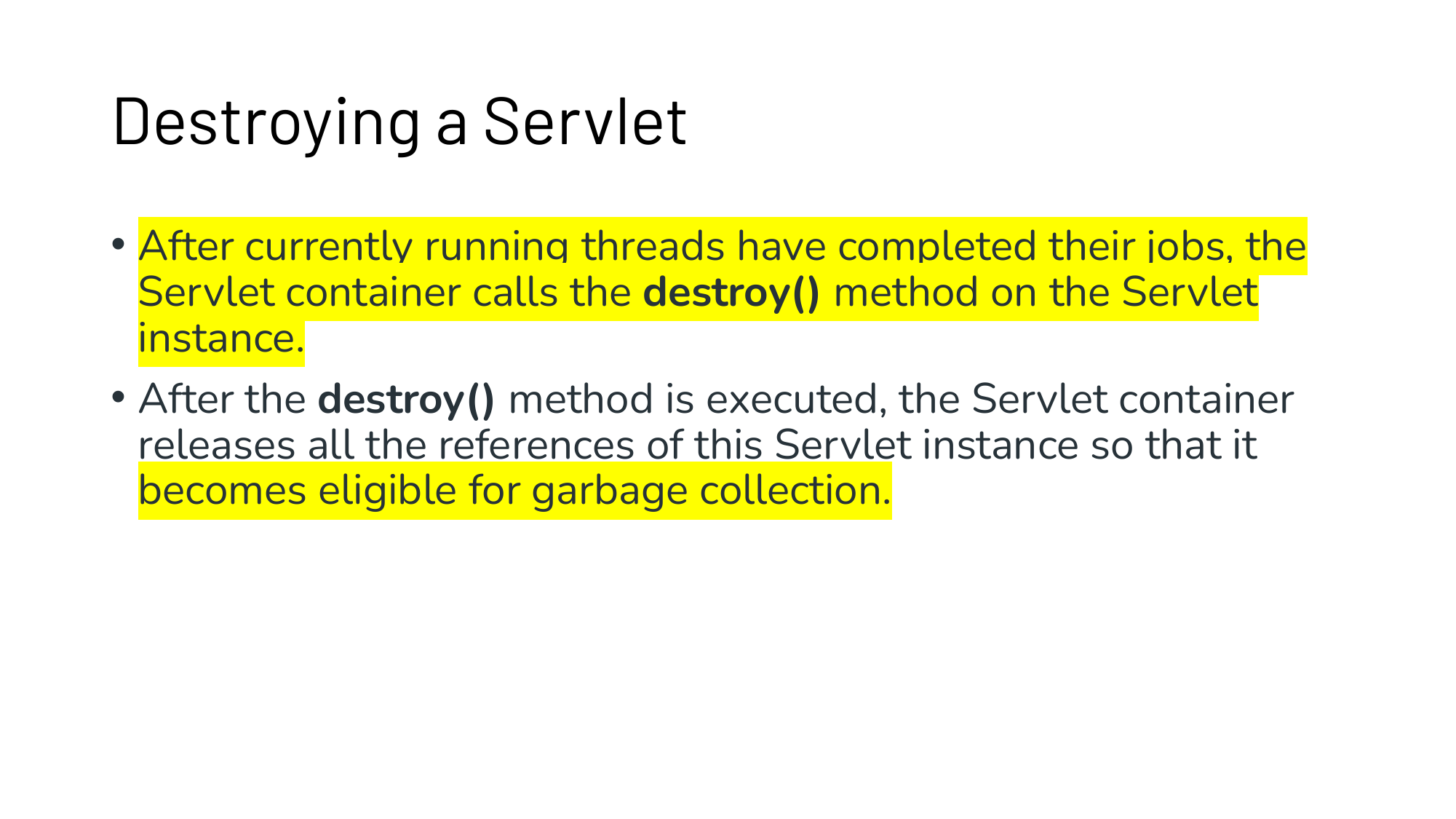

# Destroying a Servlet
After currently running threads have completed their jobs, the Servlet container calls the destroy() method on the Servlet instance.
After the destroy() method is executed, the Servlet container releases all the references of this Servlet instance so that it becomes eligible for garbage collection.